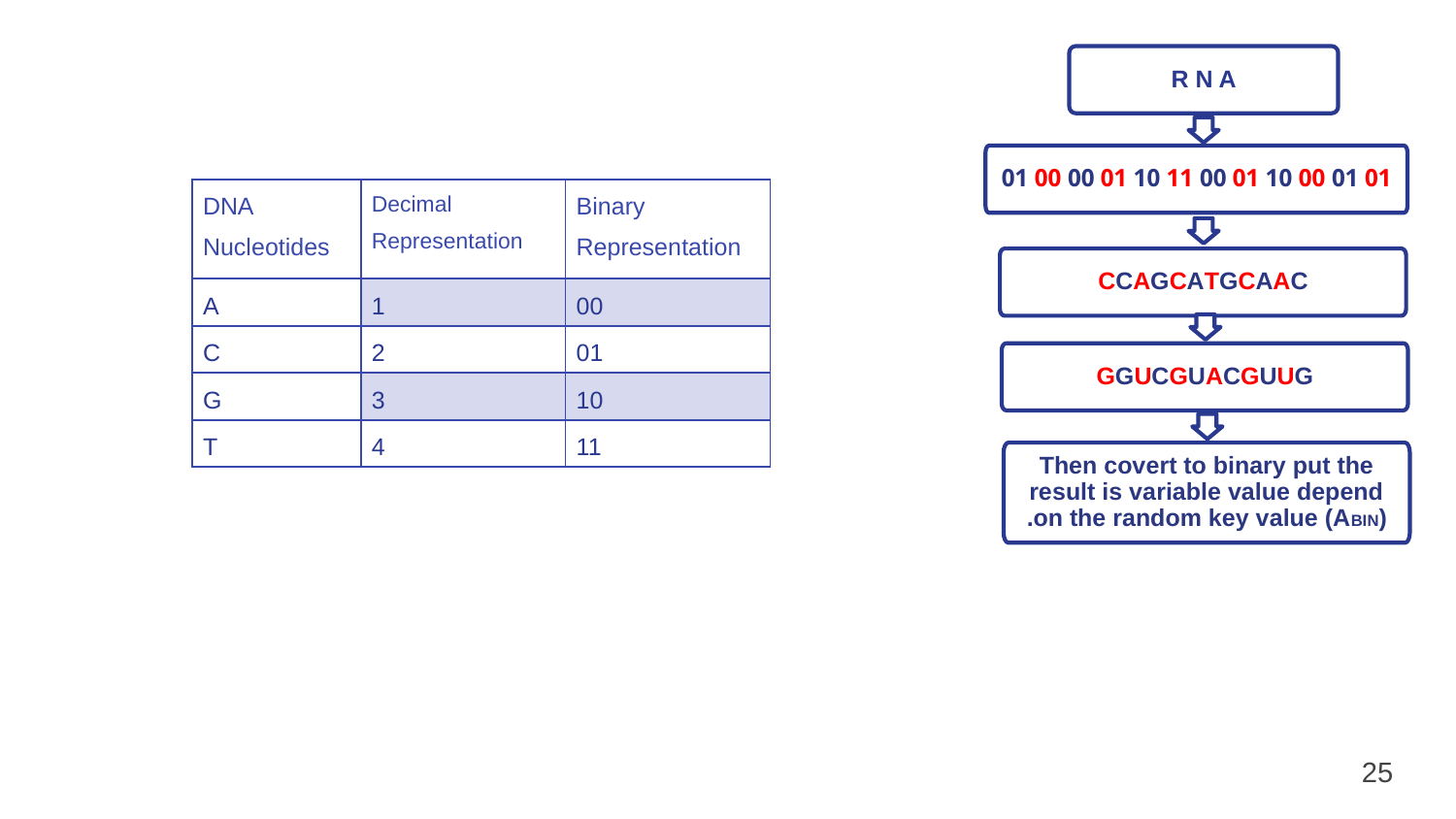

R N A

01 01 00 10 01 00 11 10 01 00 00 01
| DNA Nucleotides | Decimal Representation | Binary Representation |
| --- | --- | --- |
| A | 1 | 00 |
| C | 2 | 01 |
| G | 3 | 10 |
| T | 4 | 11 |

CCAGCATGCAAC

GGUCGUACGUUG

Then covert to binary put the result is variable value depend on the random key value (ABIN).
25
25